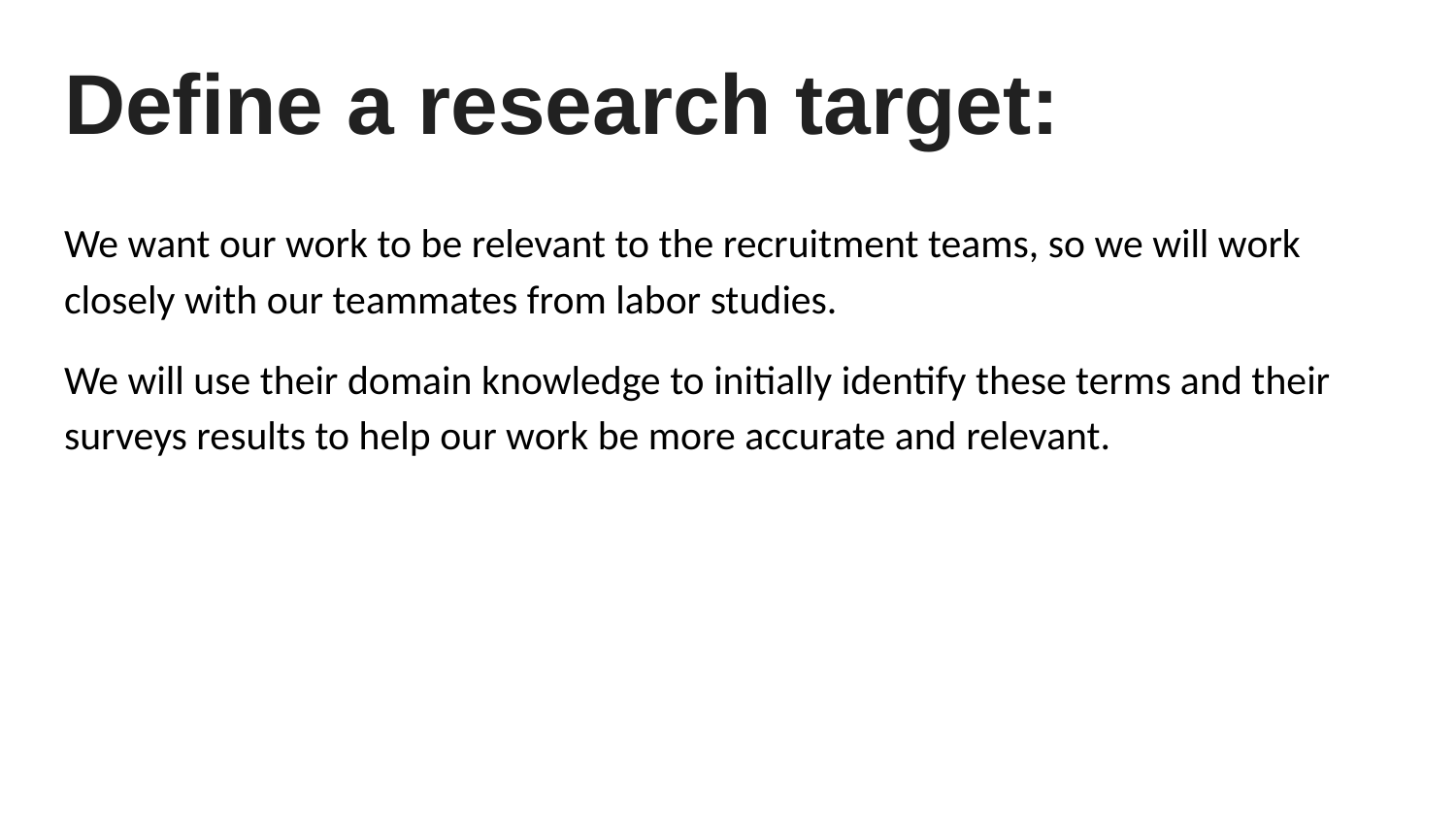

# Define a research target:
We want our work to be relevant to the recruitment teams, so we will work closely with our teammates from labor studies.
We will use their domain knowledge to initially identify these terms and their surveys results to help our work be more accurate and relevant.